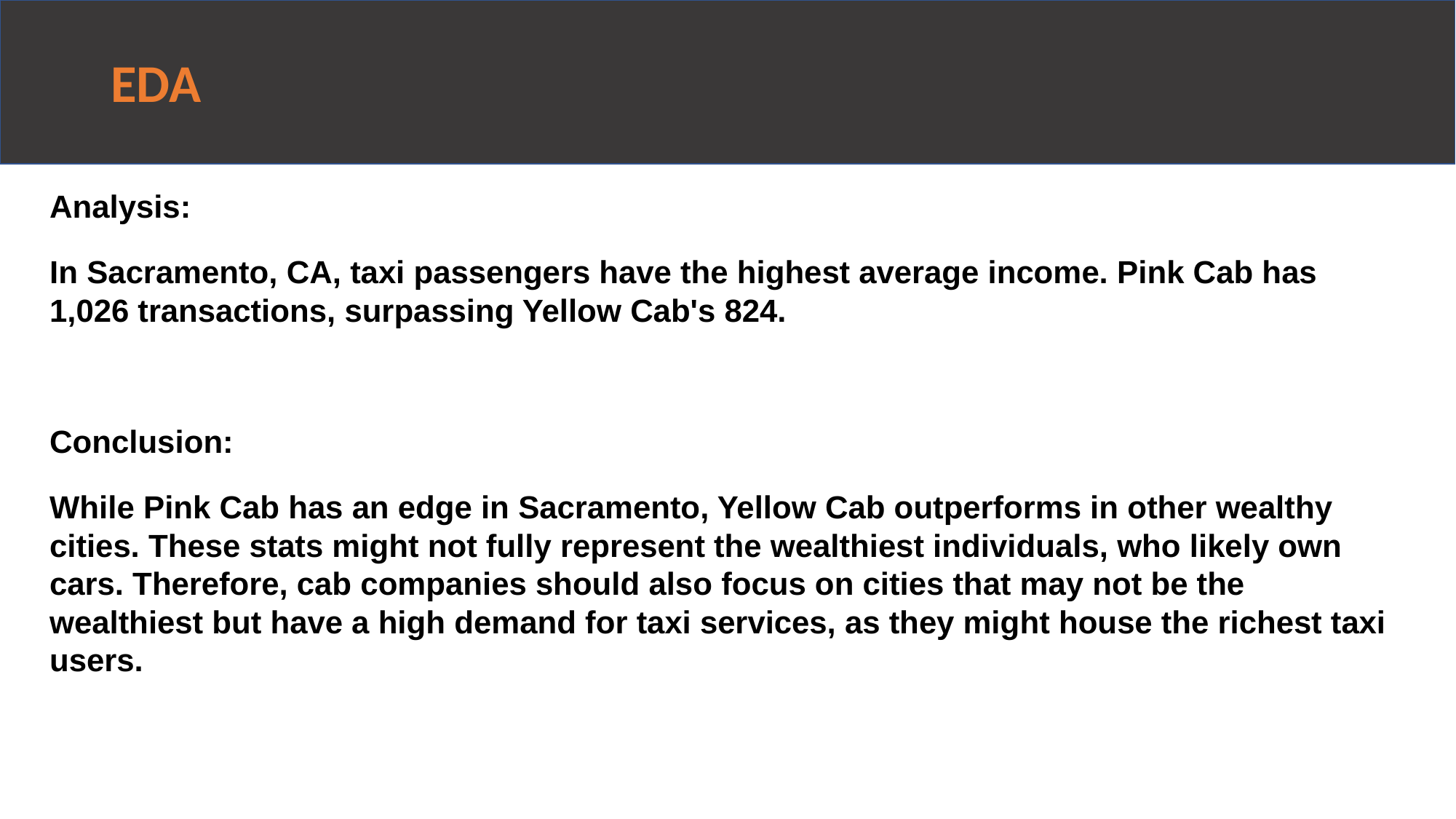

# EDA
Analysis:
In Sacramento, CA, taxi passengers have the highest average income. Pink Cab has 1,026 transactions, surpassing Yellow Cab's 824.

Conclusion:
While Pink Cab has an edge in Sacramento, Yellow Cab outperforms in other wealthy cities. These stats might not fully represent the wealthiest individuals, who likely own cars. Therefore, cab companies should also focus on cities that may not be the wealthiest but have a high demand for taxi services, as they might house the richest taxi users.